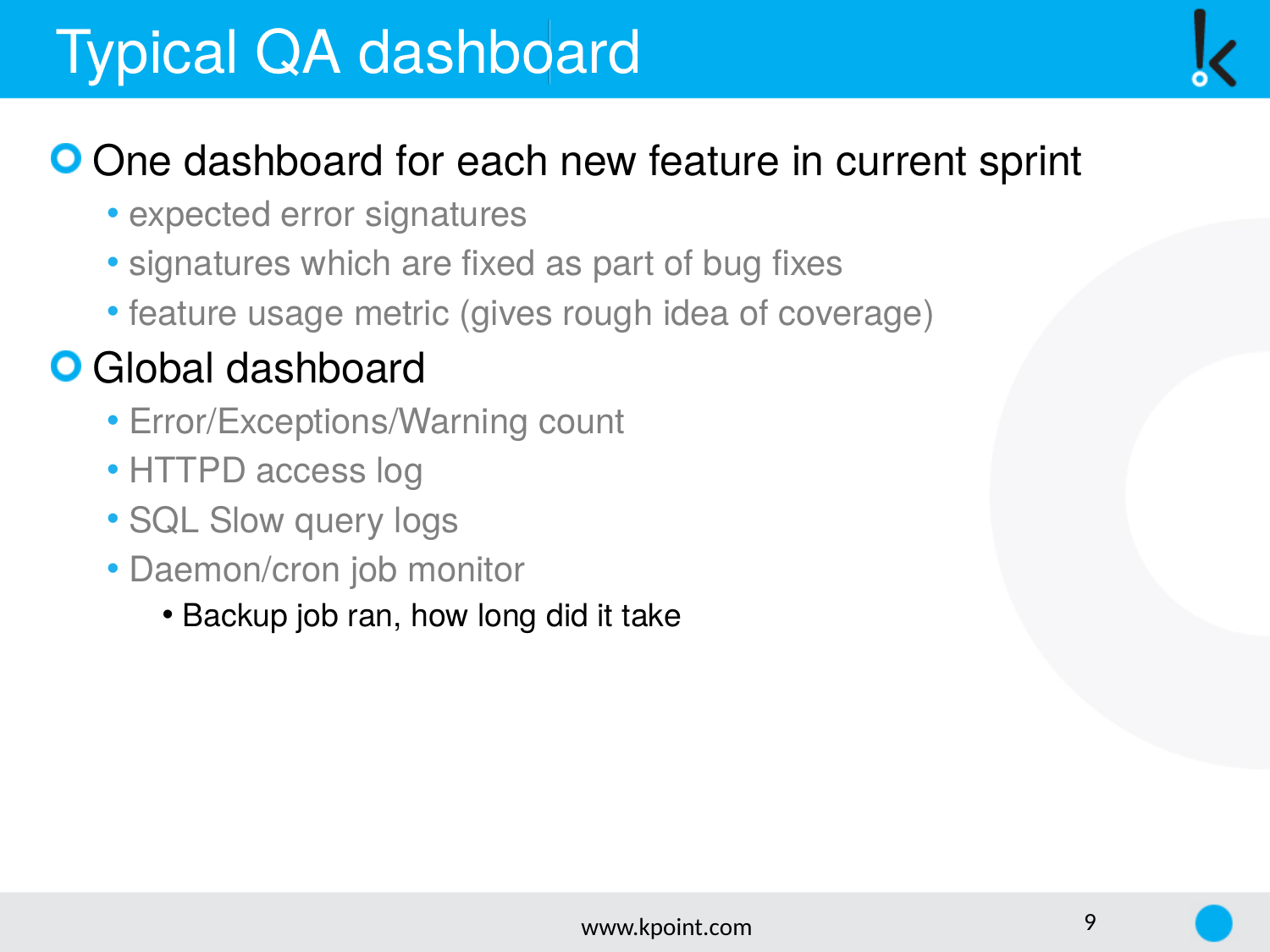

Typical QA dashboard
 One dashboard for each new feature in current sprint
 expected error signatures
 signatures which are fixed as part of bug fixes
 feature usage metric (gives rough idea of coverage)
 Global dashboard
 Error/Exceptions/Warning count
 HTTPD access log
 SQL Slow query logs
 Daemon/cron job monitor
 Backup job ran, how long did it take
www.kpoint.com
9